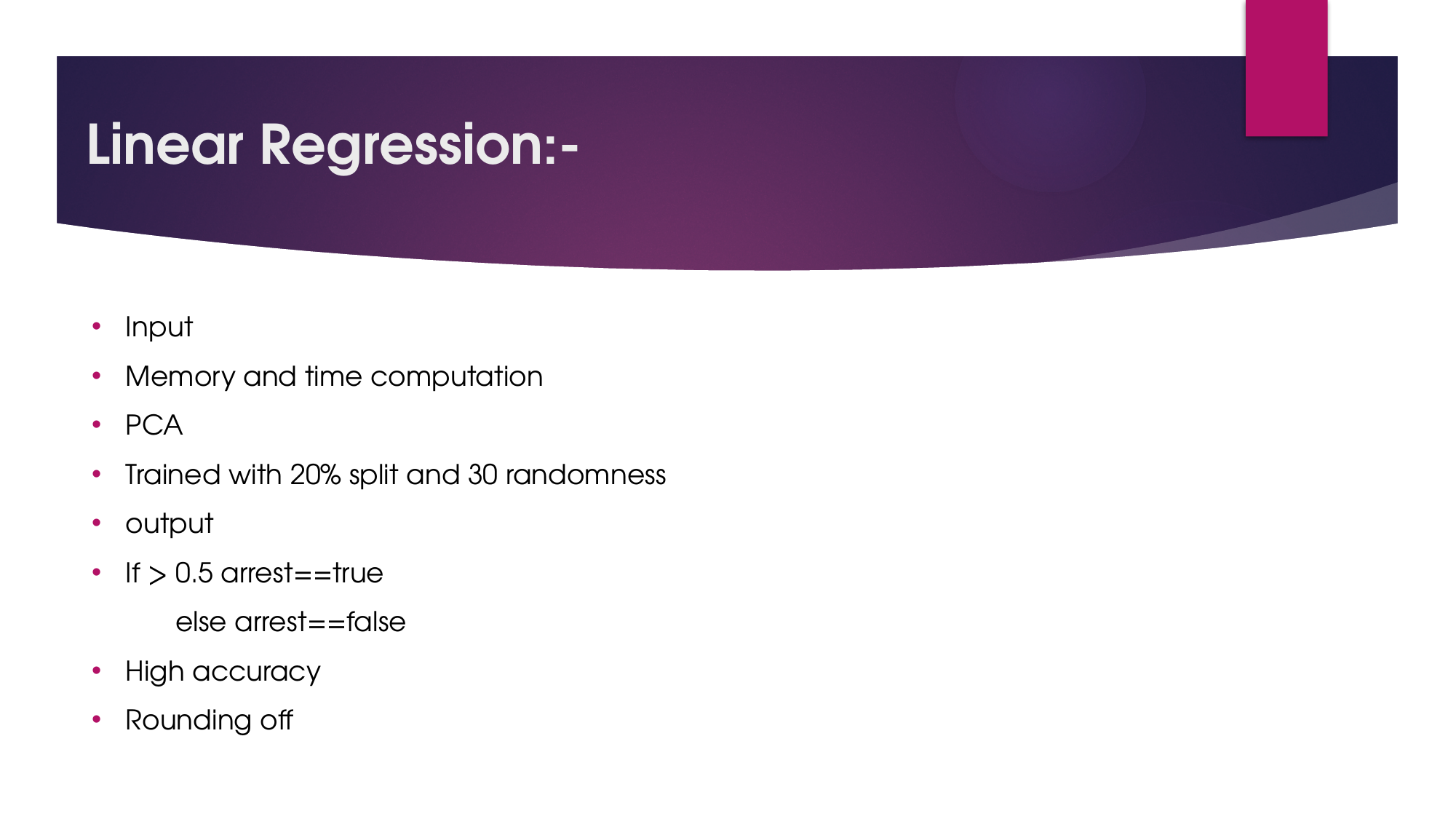

# Linear Regression:-
Input
Memory and time computation
PCA
Trained with 20% split and 30 randomness
output
If > 0.5 arrest==true
           else arrest==false
High accuracy
Rounding off